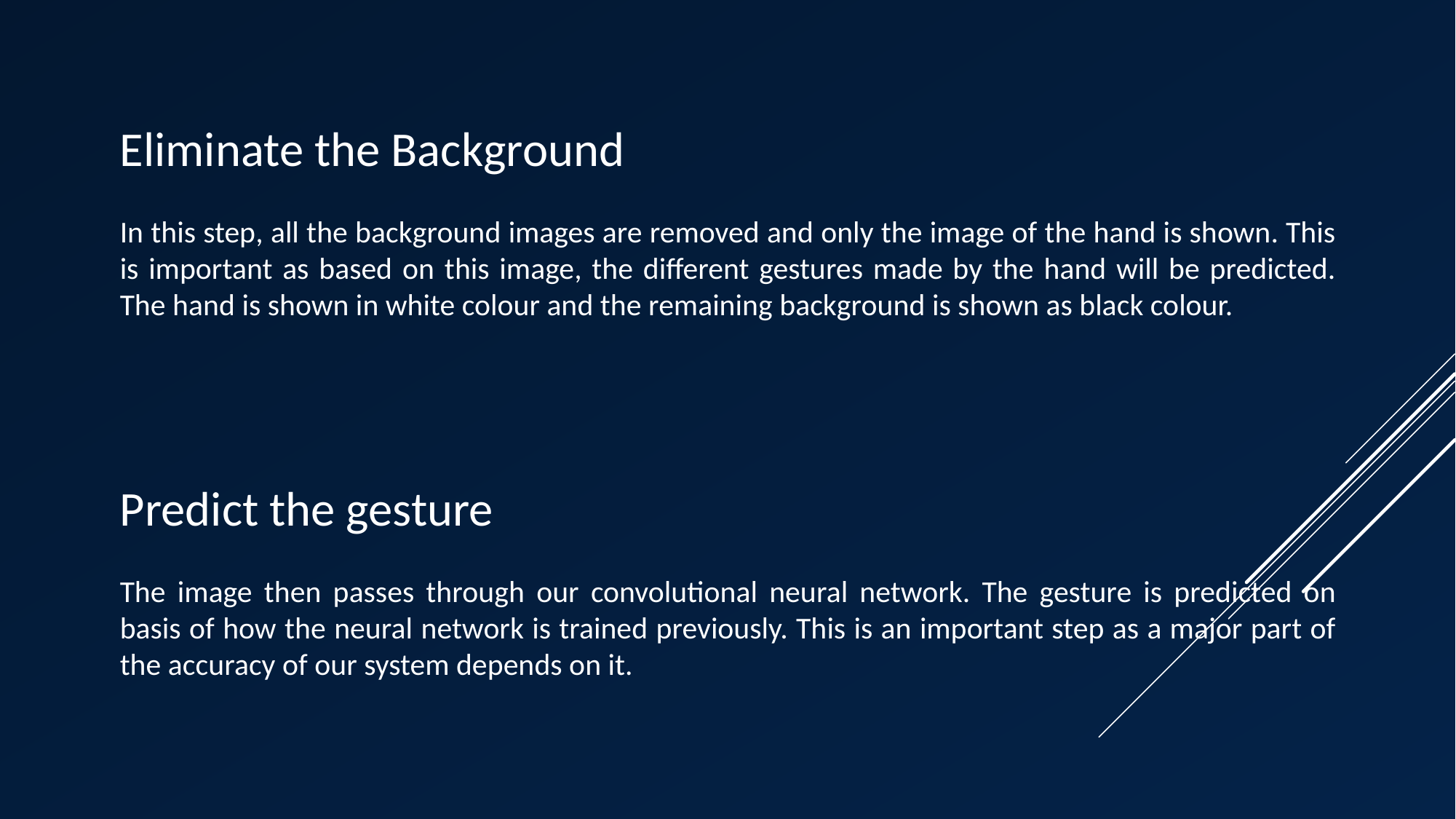

Eliminate the Background

In this step, all the background images are removed and only the image of the hand is shown. This is important as based on this image, the different gestures made by the hand will be predicted. The hand is shown in white colour and the remaining background is shown as black colour.
Predict the gesture

The image then passes through our convolutional neural network. The gesture is predicted on basis of how the neural network is trained previously. This is an important step as a major part of the accuracy of our system depends on it.